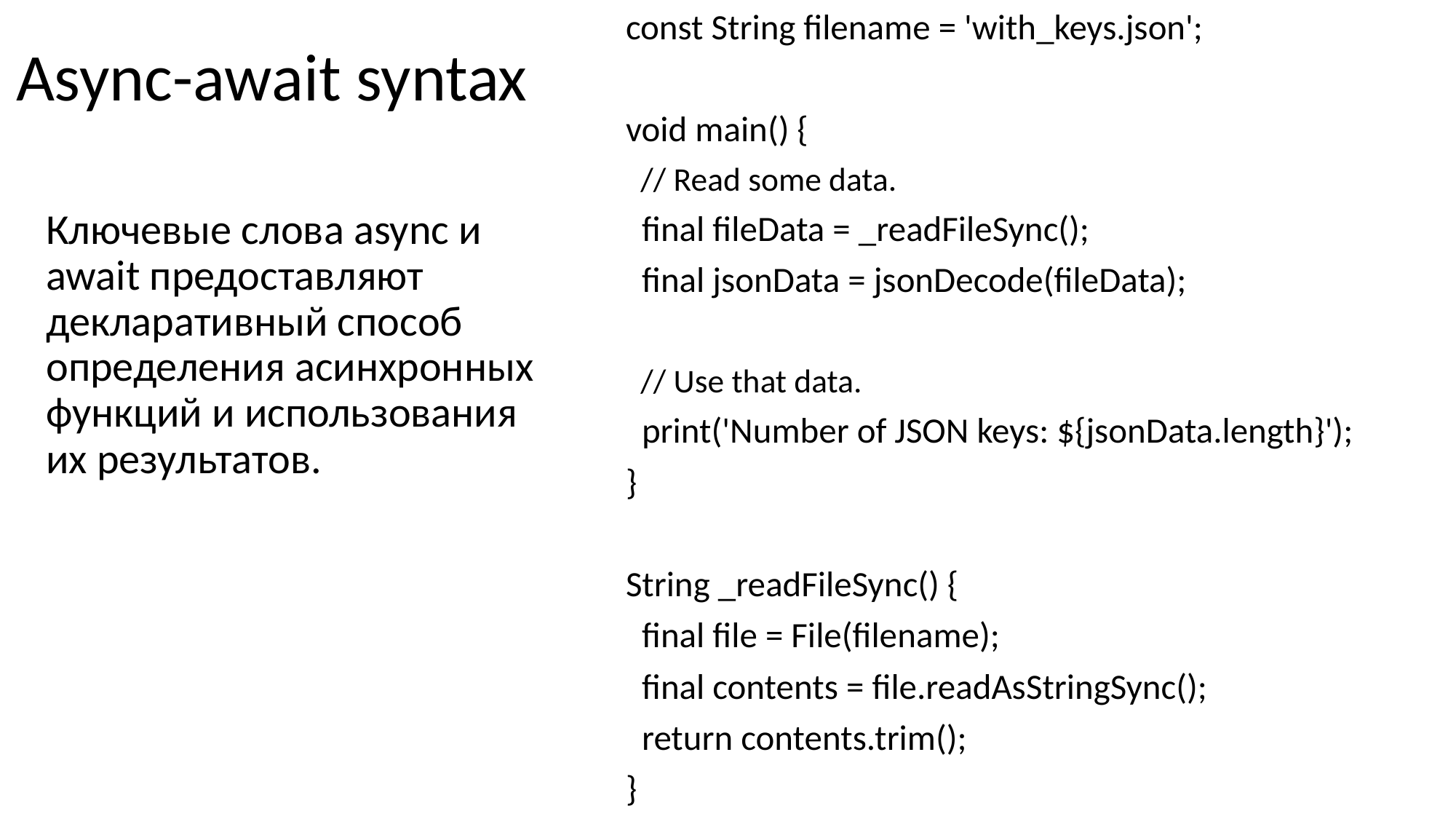

# Async-await syntax
const String filename = 'with_keys.json';

void main() {
  // Read some data.
  final fileData = _readFileSync();
  final jsonData = jsonDecode(fileData);

  // Use that data.
  print('Number of JSON keys: ${jsonData.length}');
}

String _readFileSync() {
  final file = File(filename);
  final contents = file.readAsStringSync();
  return contents.trim();
}
Ключевые слова async и await предоставляют декларативный способ определения асинхронных функций и использования их результатов.